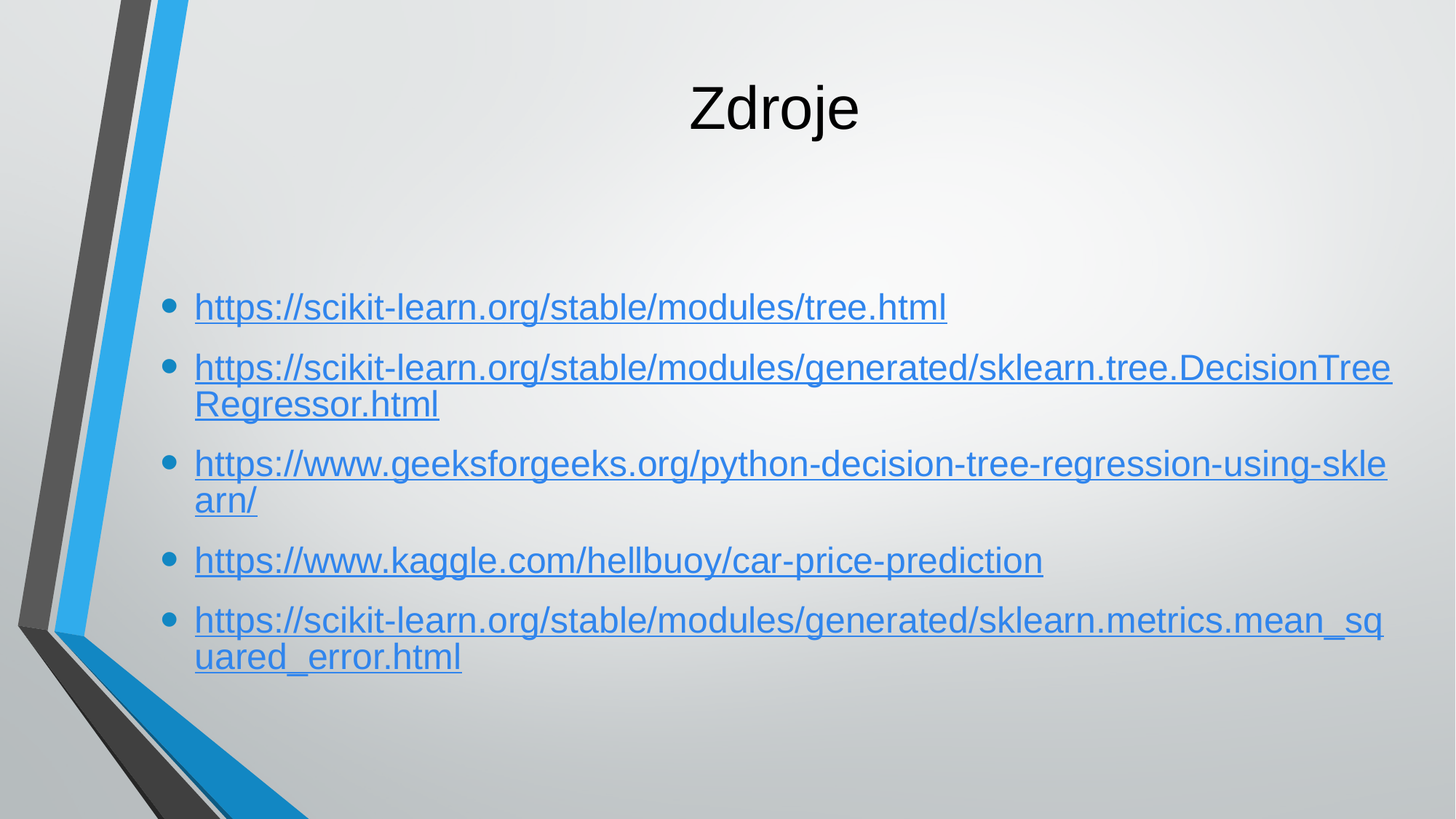

# Zdroje
https://scikit-learn.org/stable/modules/tree.html
https://scikit-learn.org/stable/modules/generated/sklearn.tree.DecisionTreeRegressor.html
https://www.geeksforgeeks.org/python-decision-tree-regression-using-sklearn/
https://www.kaggle.com/hellbuoy/car-price-prediction
https://scikit-learn.org/stable/modules/generated/sklearn.metrics.mean_squared_error.html